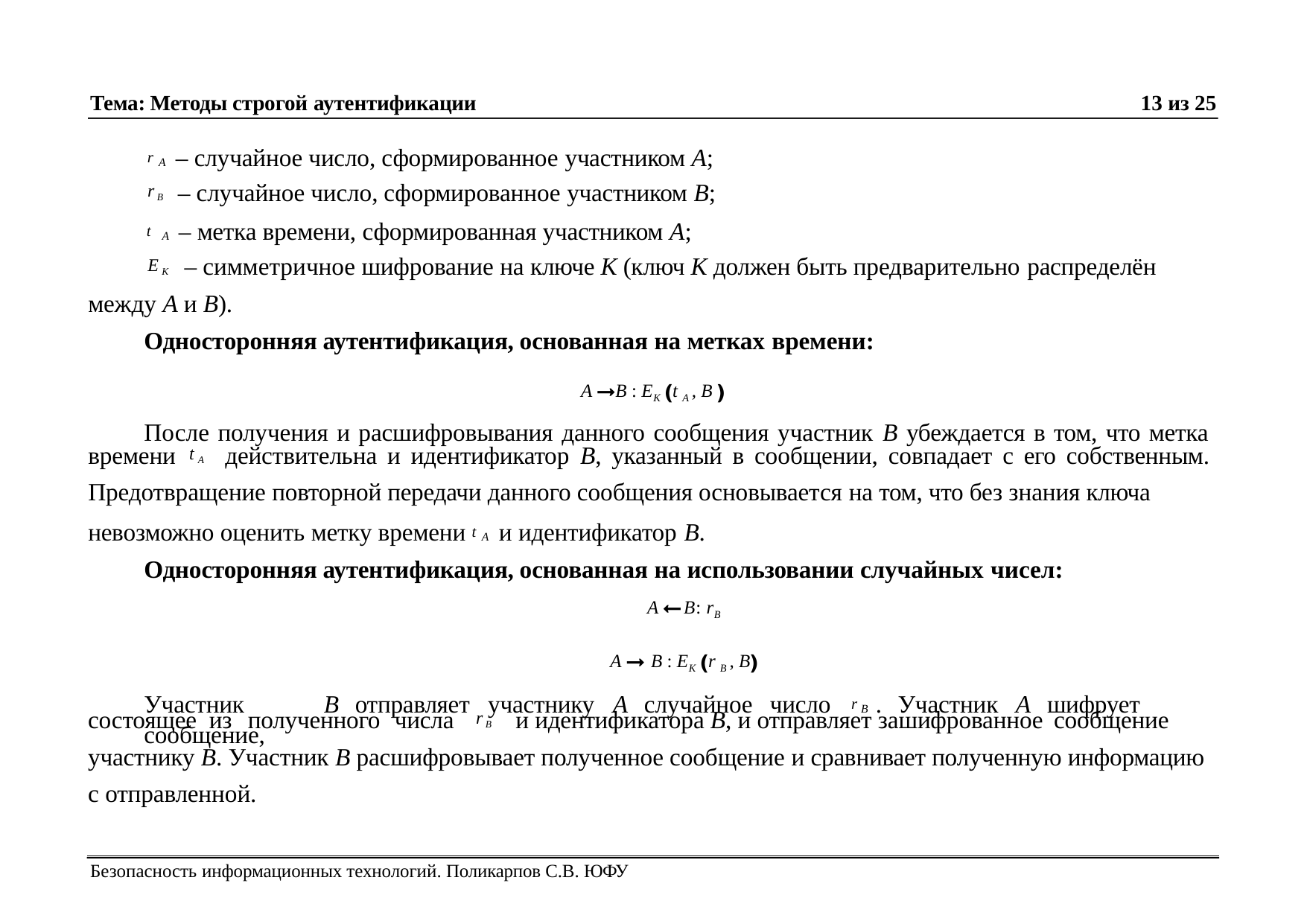

Тема: Методы строгой аутентификации
13 из 25

rA – случайное число, сформированное участником А;
– случайное число, сформированное участником В;
rB
t A – метка времени, сформированная участником А;
– симметричное шифрование на ключе К (ключ К должен быть предварительно распределён
EK
между А и В).
Односторонняя аутентификация, основанная на метках времени:
A →B : EK (t A , B )
После получения и расшифровывания данного сообщения участник В убеждается в том, что метка
времени	действительна и идентификатор В, указанный в сообщении, совпадает с его собственным.
tA
Предотвращение повторной передачи данного сообщения основывается на том, что без знания ключа  невозможно оценить метку времени tA и идентификатор В.
Односторонняя аутентификация, основанная на использовании случайных чисел:
A ← B: rB
A → B : EK (r B , B)
Участник	В	отправляет	участнику	А	случайное	число	rB .	Участник	А	шифрует	сообщение,
состоящее  из  полученного  числа	и идентификатора В, и отправляет зашифрованное сообщение
rB
участнику В. Участник В расшифровывает полученное сообщение и сравнивает полученную информацию  с отправленной.

Безопасность информационных технологий. Поликарпов С.В. ЮФУ